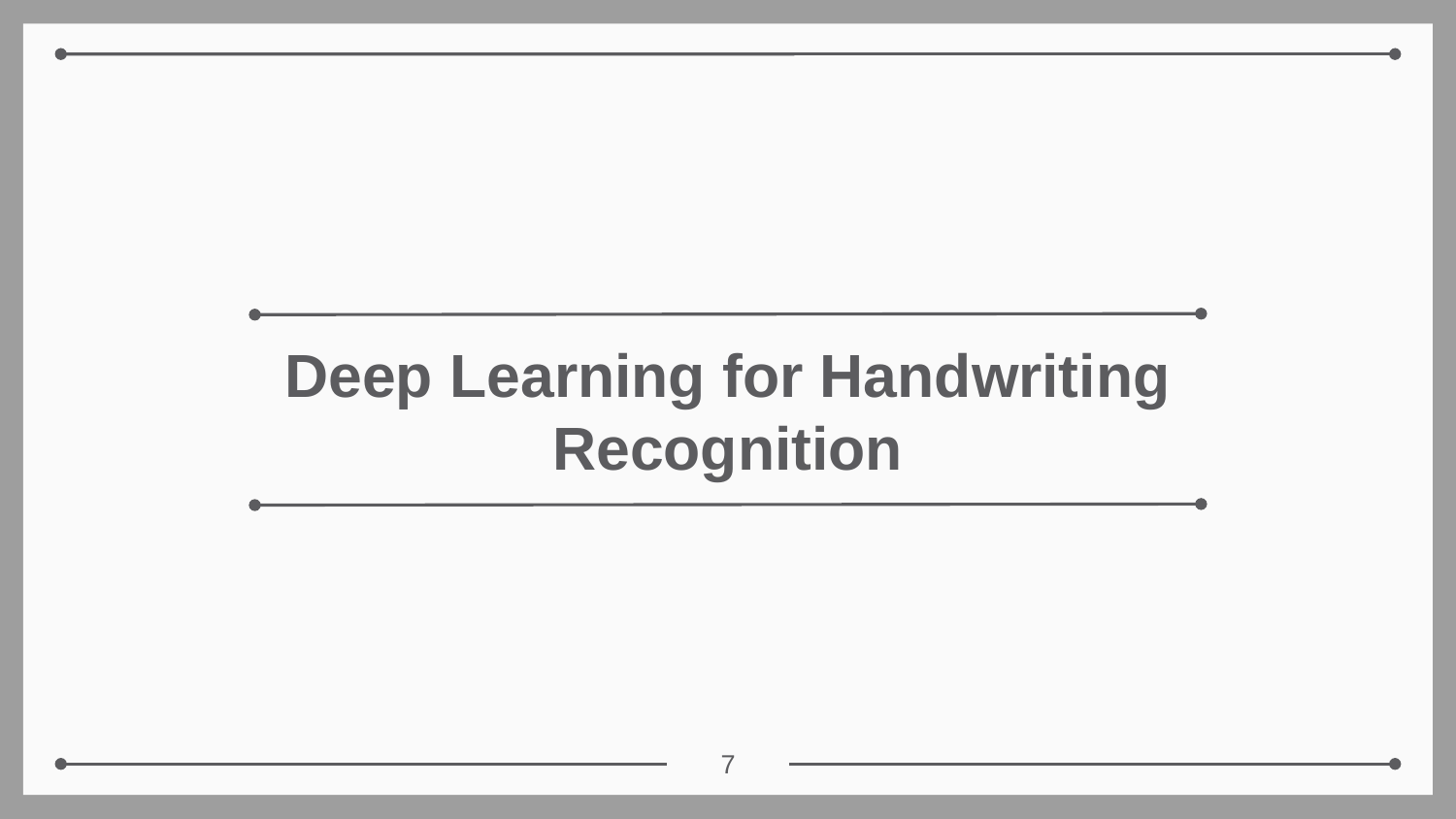

# Deep Learning for Handwriting Recognition
7